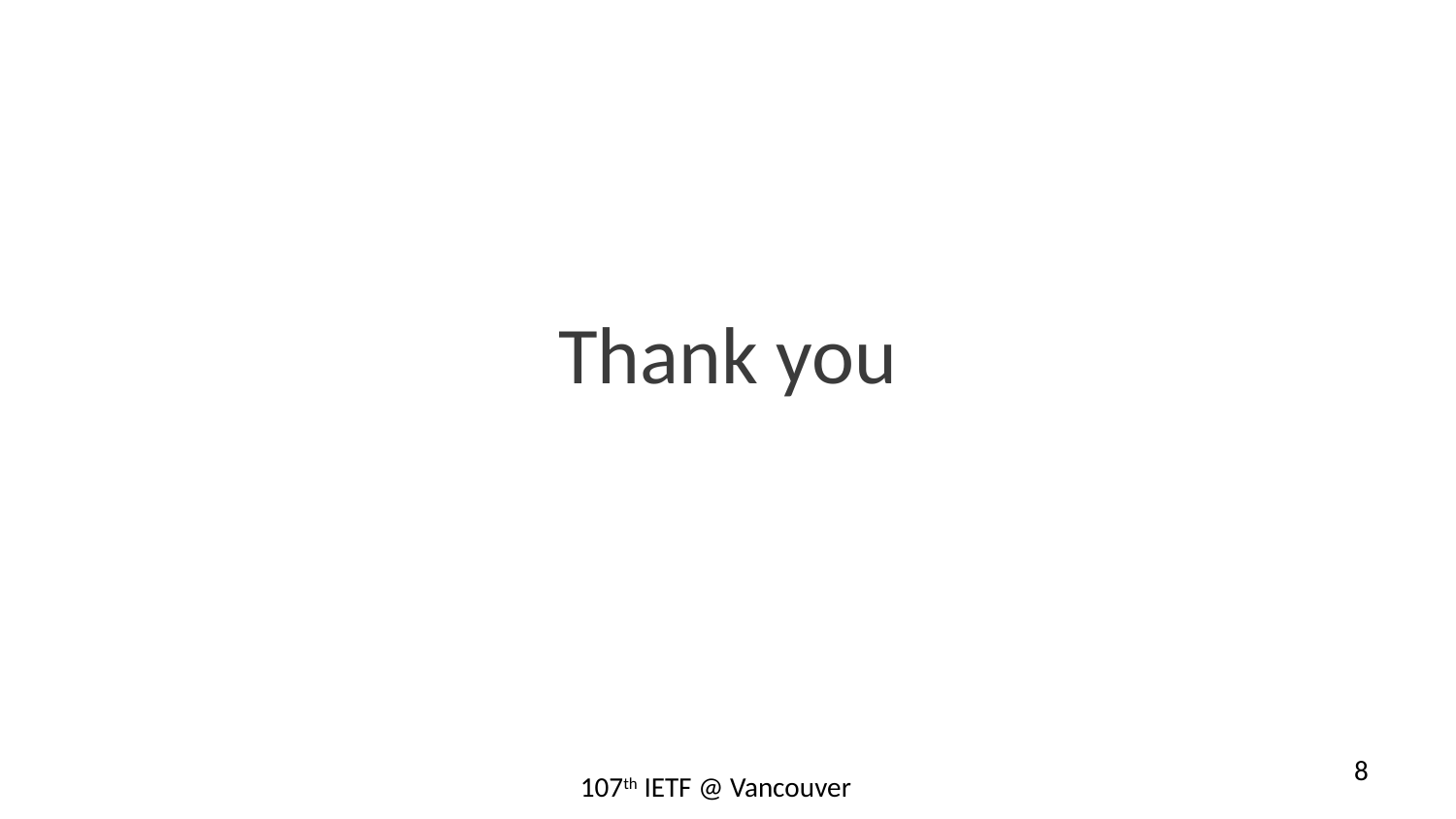

Thank you
8
107th IETF @ Vancouver